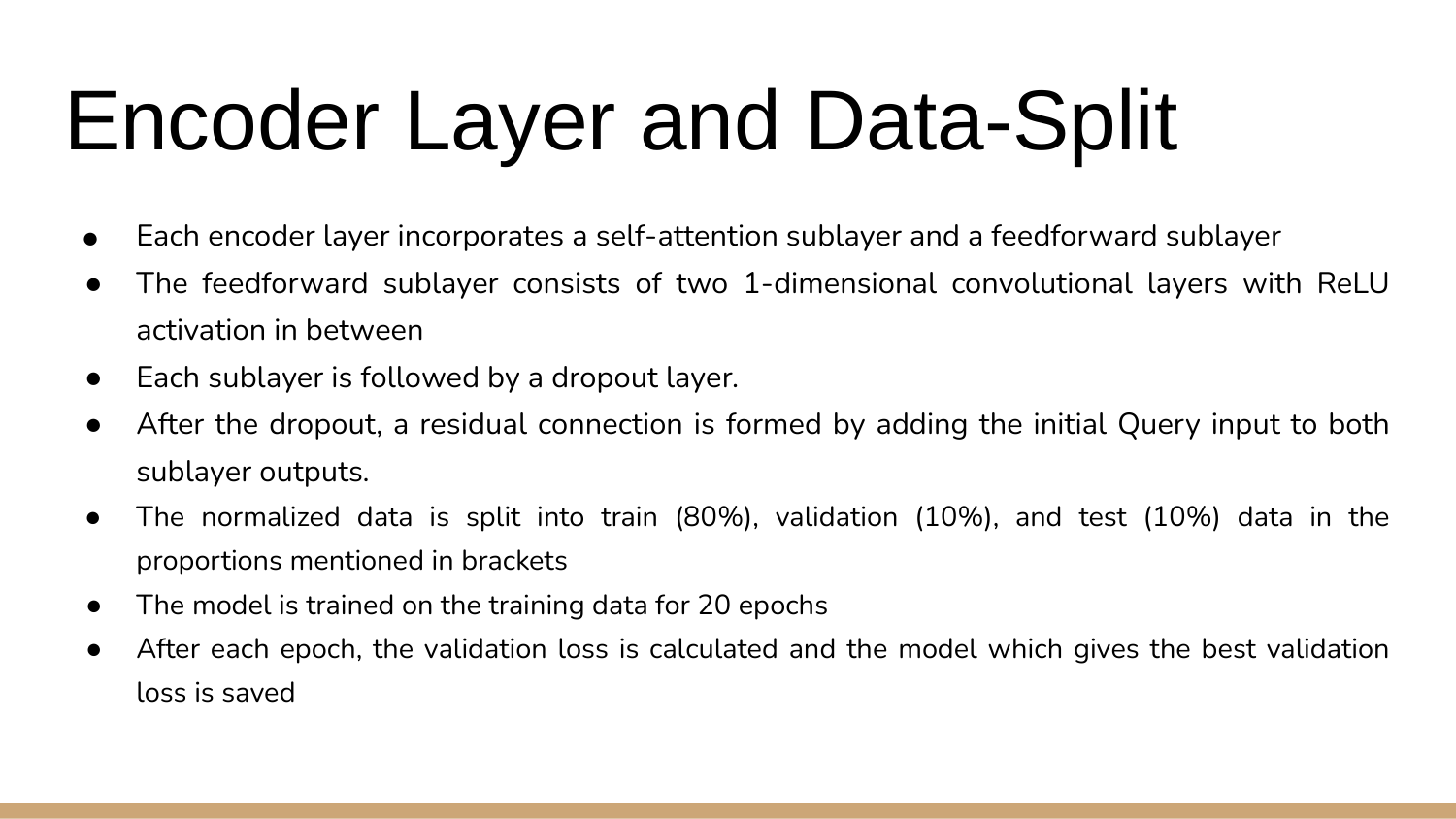

# Encoder Layer and Data-Split
Each encoder layer incorporates a self-attention sublayer and a feedforward sublayer
The feedforward sublayer consists of two 1-dimensional convolutional layers with ReLU activation in between
Each sublayer is followed by a dropout layer.
After the dropout, a residual connection is formed by adding the initial Query input to both sublayer outputs.
The normalized data is split into train (80%), validation (10%), and test (10%) data in the proportions mentioned in brackets
The model is trained on the training data for 20 epochs
After each epoch, the validation loss is calculated and the model which gives the best validation loss is saved